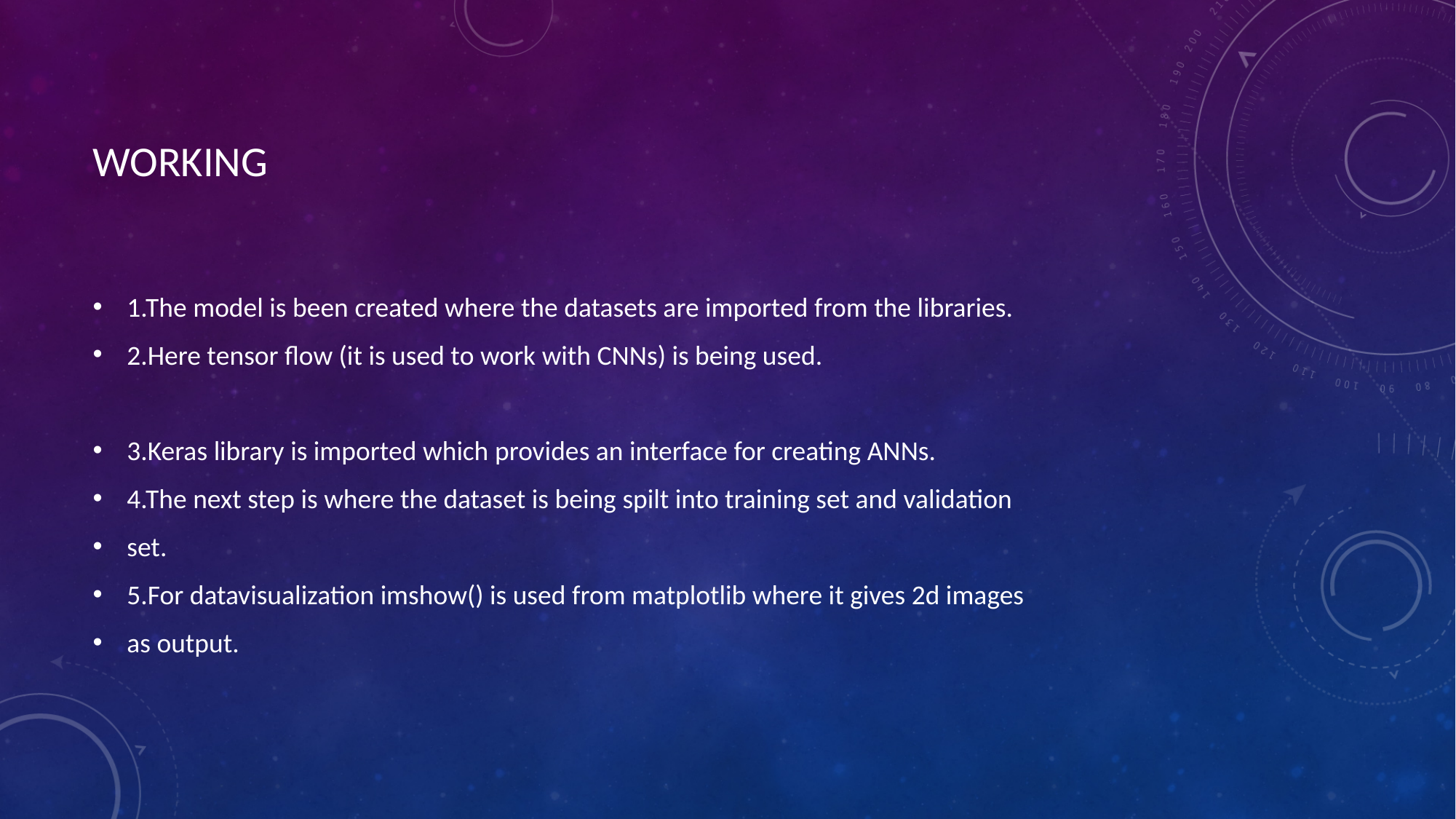

# WORKING
1.The model is been created where the datasets are imported from the libraries.
2.Here tensor flow (it is used to work with CNNs) is being used.

3.Keras library is imported which provides an interface for creating ANNs.
4.The next step is where the dataset is being spilt into training set and validation
set.
5.For datavisualization imshow() is used from matplotlib where it gives 2d images
as output.